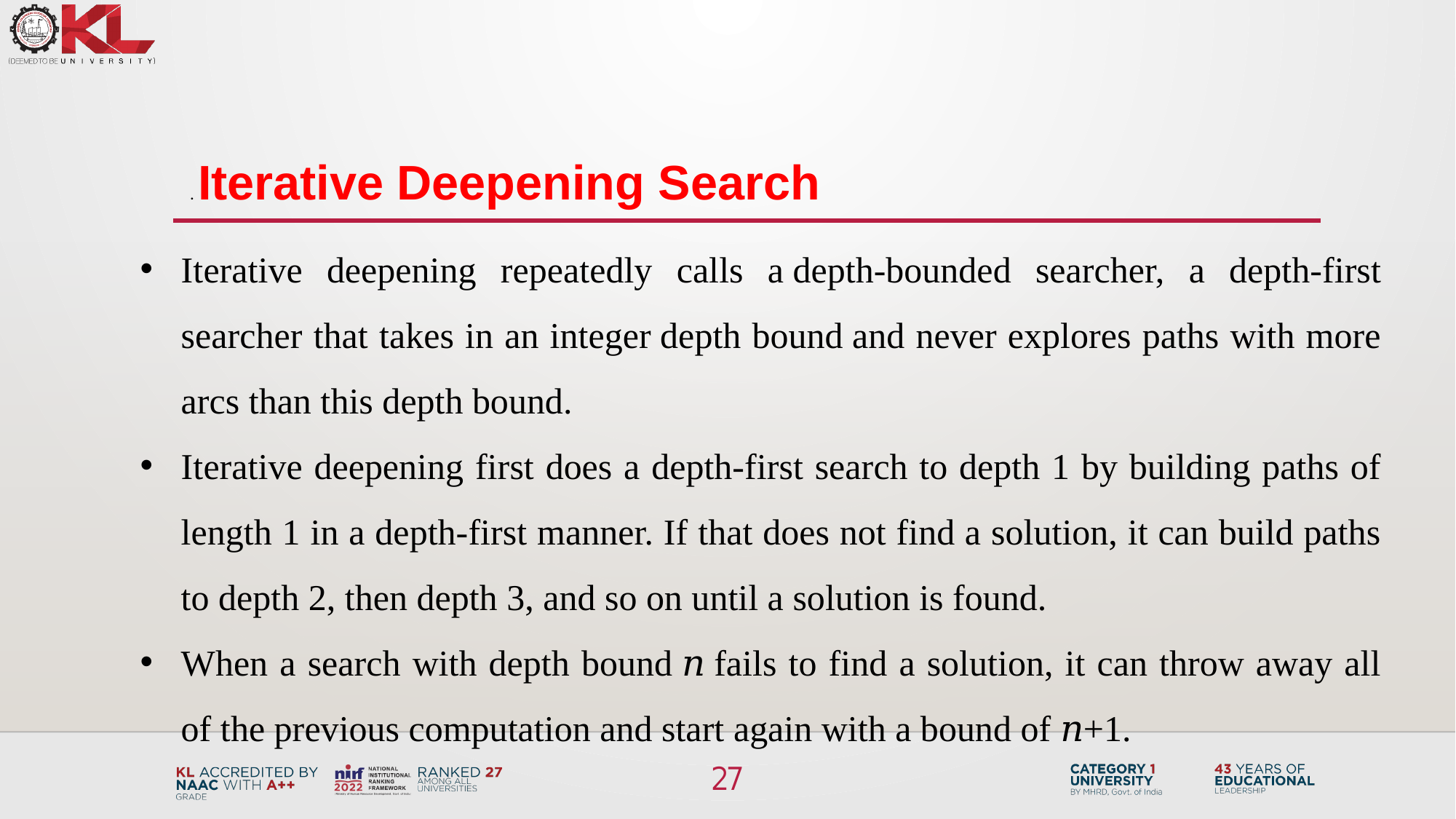

. Iterative Deepening Search

Iterative deepening repeatedly calls a depth-bounded searcher, a depth-first searcher that takes in an integer depth bound and never explores paths with more arcs than this depth bound.
Iterative deepening first does a depth-first search to depth 1 by building paths of length 1 in a depth-first manner. If that does not find a solution, it can build paths to depth 2, then depth 3, and so on until a solution is found.
When a search with depth bound 𝑛 fails to find a solution, it can throw away all of the previous computation and start again with a bound of 𝑛+1.
27